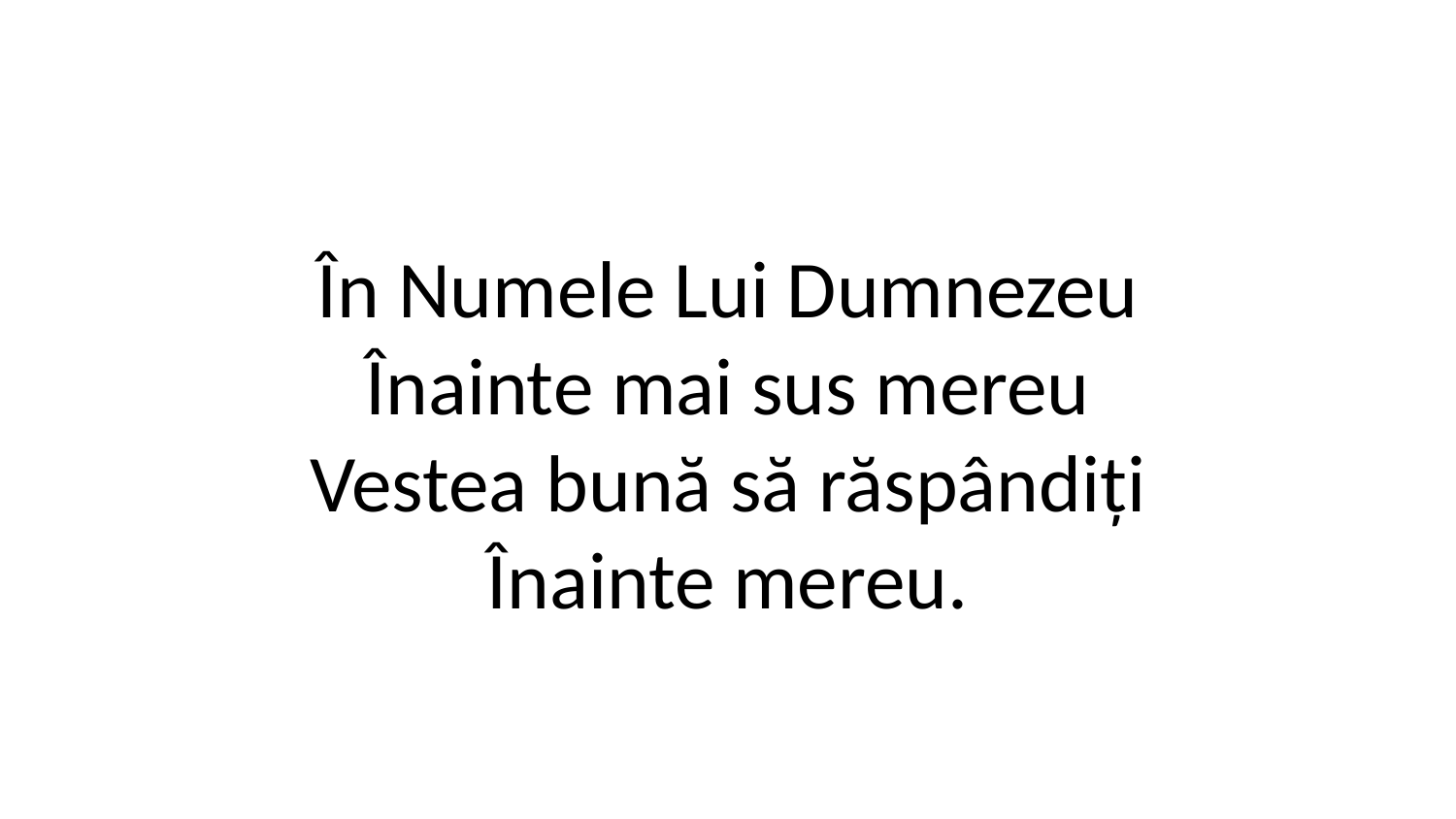

În Numele Lui Dumnezeu
Înainte mai sus mereu
Vestea bună să răspândiți
Înainte mereu.